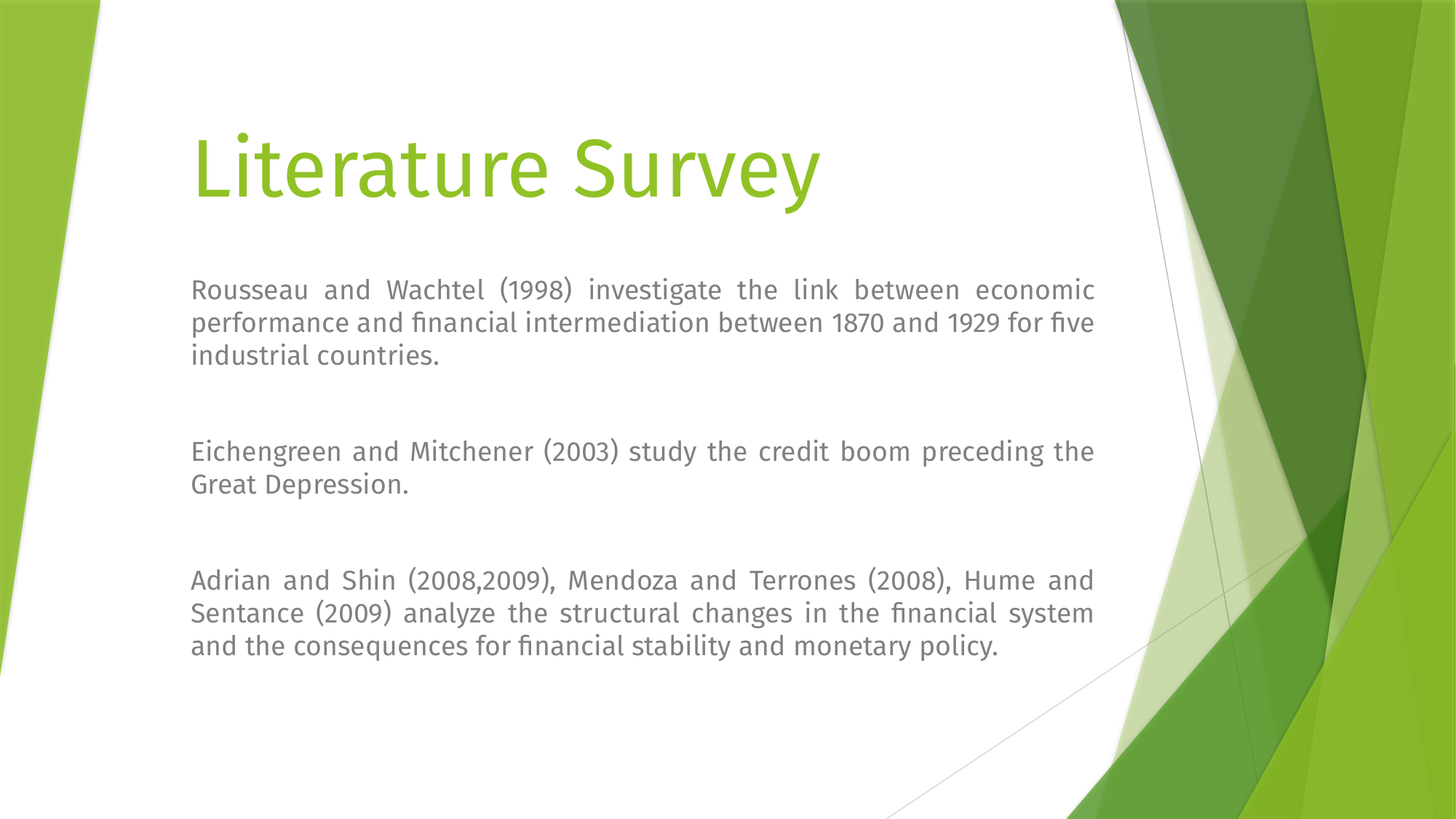

# Literature Survey

Rousseau and Wachtel (1998) investigate the link between economic performance and financial intermediation between 1870 and 1929 for five industrial countries.

Eichengreen and Mitchener (2003) study the credit boom preceding the Great Depression.

Adrian and Shin (2008,2009), Mendoza and Terrones (2008), Hume and Sentance (2009) analyze the structural changes in the financial system and the consequences for financial stability and monetary policy.